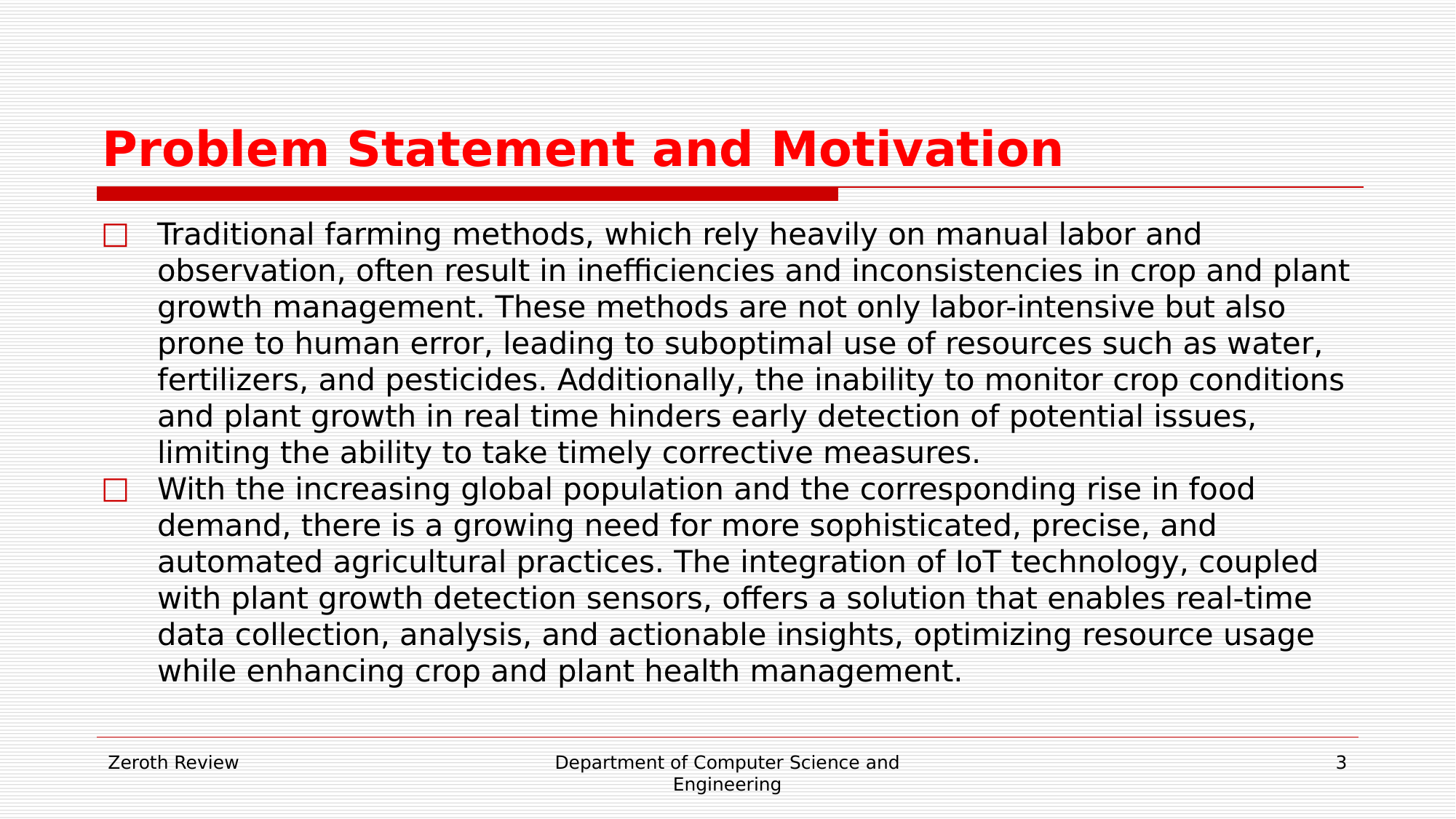

# Problem Statement and Motivation
Traditional farming methods, which rely heavily on manual labor and observation, often result in inefficiencies and inconsistencies in crop and plant growth management. These methods are not only labor-intensive but also prone to human error, leading to suboptimal use of resources such as water, fertilizers, and pesticides. Additionally, the inability to monitor crop conditions and plant growth in real time hinders early detection of potential issues, limiting the ability to take timely corrective measures.
With the increasing global population and the corresponding rise in food demand, there is a growing need for more sophisticated, precise, and automated agricultural practices. The integration of IoT technology, coupled with plant growth detection sensors, offers a solution that enables real-time data collection, analysis, and actionable insights, optimizing resource usage while enhancing crop and plant health management.
Zeroth Review
Department of Computer Science and Engineering
3